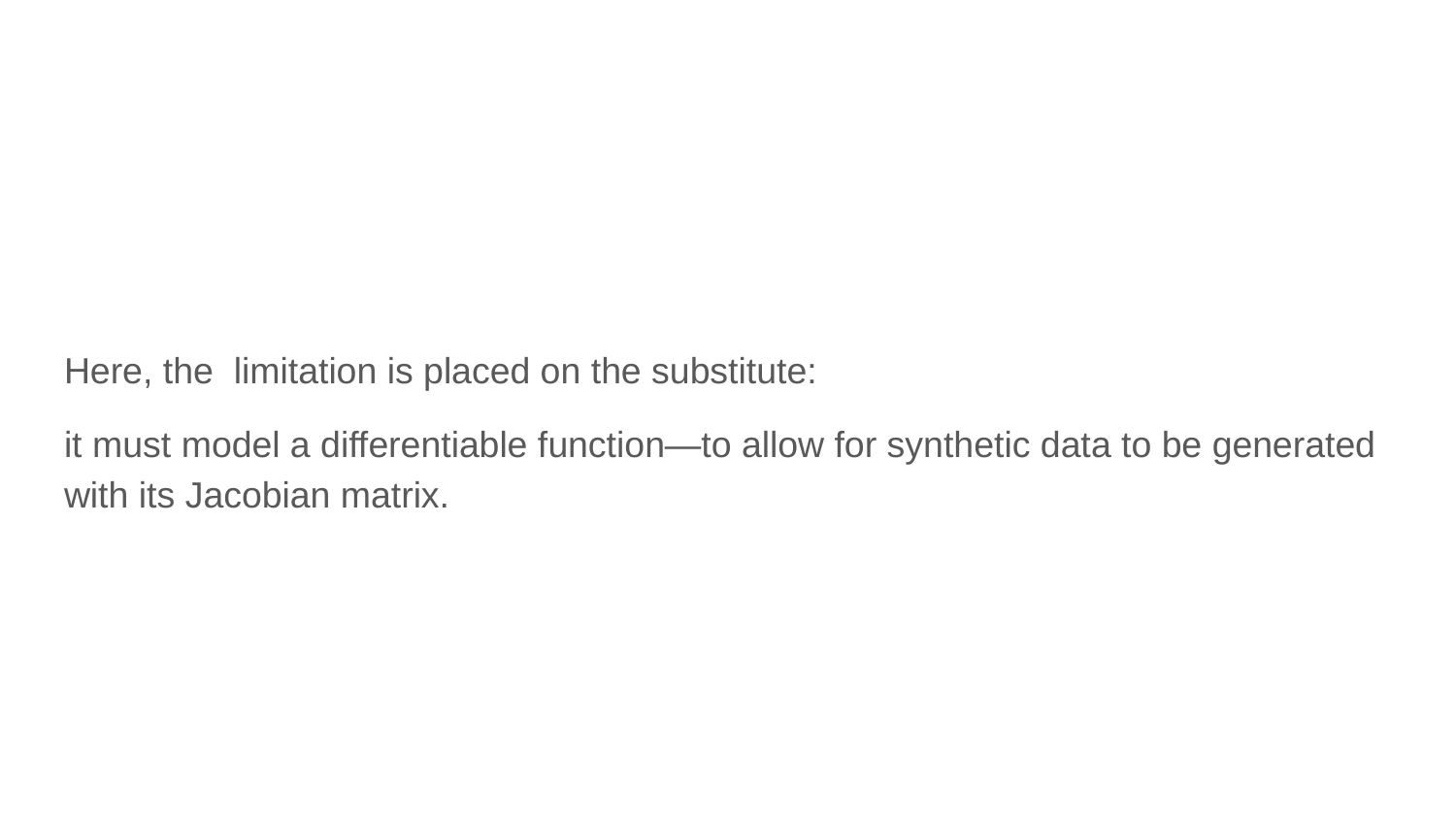

#

Here, the  limitation is placed on the substitute:
it must model a differentiable function—to allow for synthetic data to be generated with its Jacobian matrix.